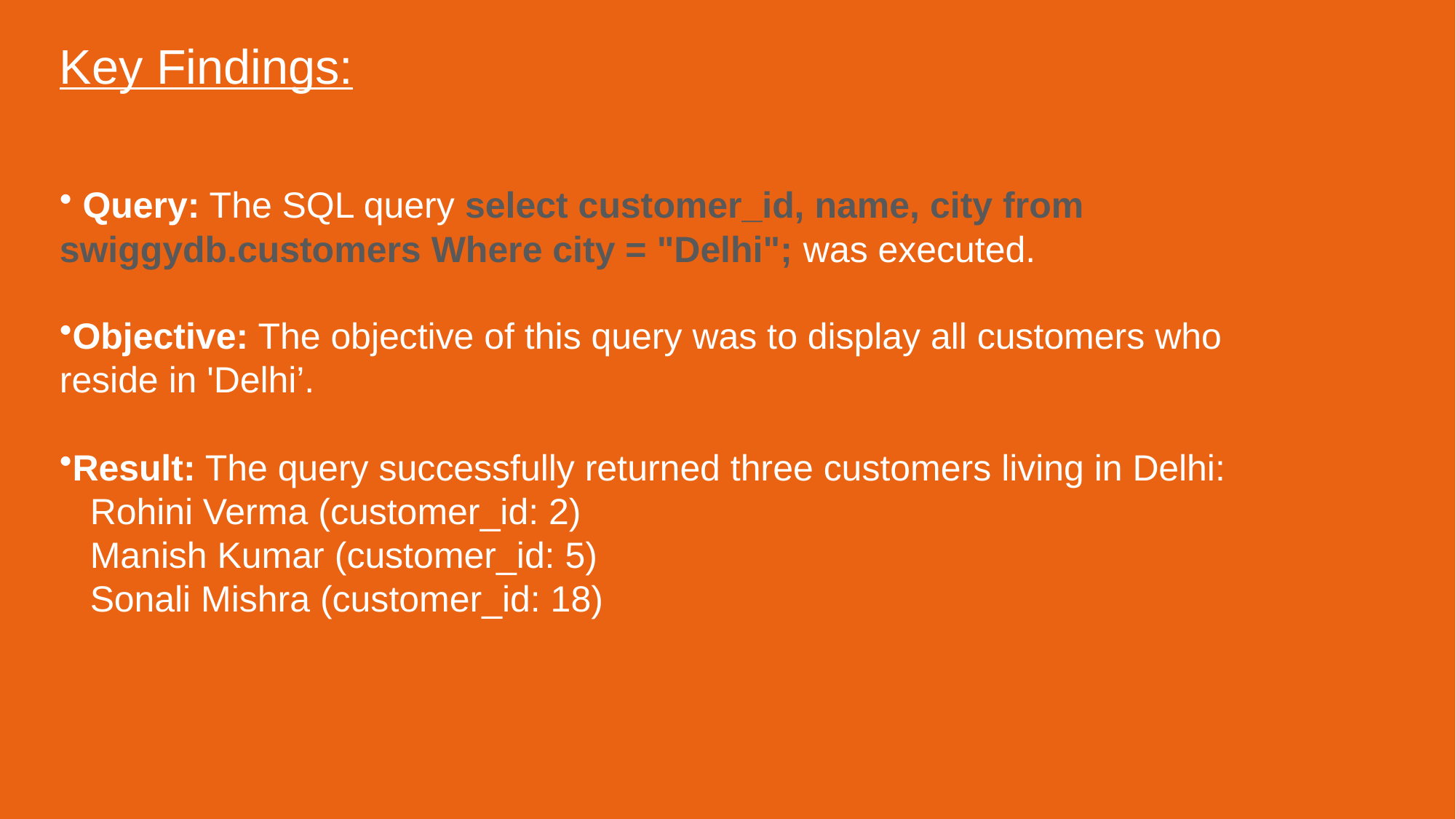

Key Findings:
 Query: The SQL query select customer_id, name, city from swiggydb.customers Where city = "Delhi"; was executed.

Objective: The objective of this query was to display all customers who reside in 'Delhi’.

Result: The query successfully returned three customers living in Delhi:
   Rohini Verma (customer_id: 2)
   Manish Kumar (customer_id: 5)
   Sonali Mishra (customer_id: 18)